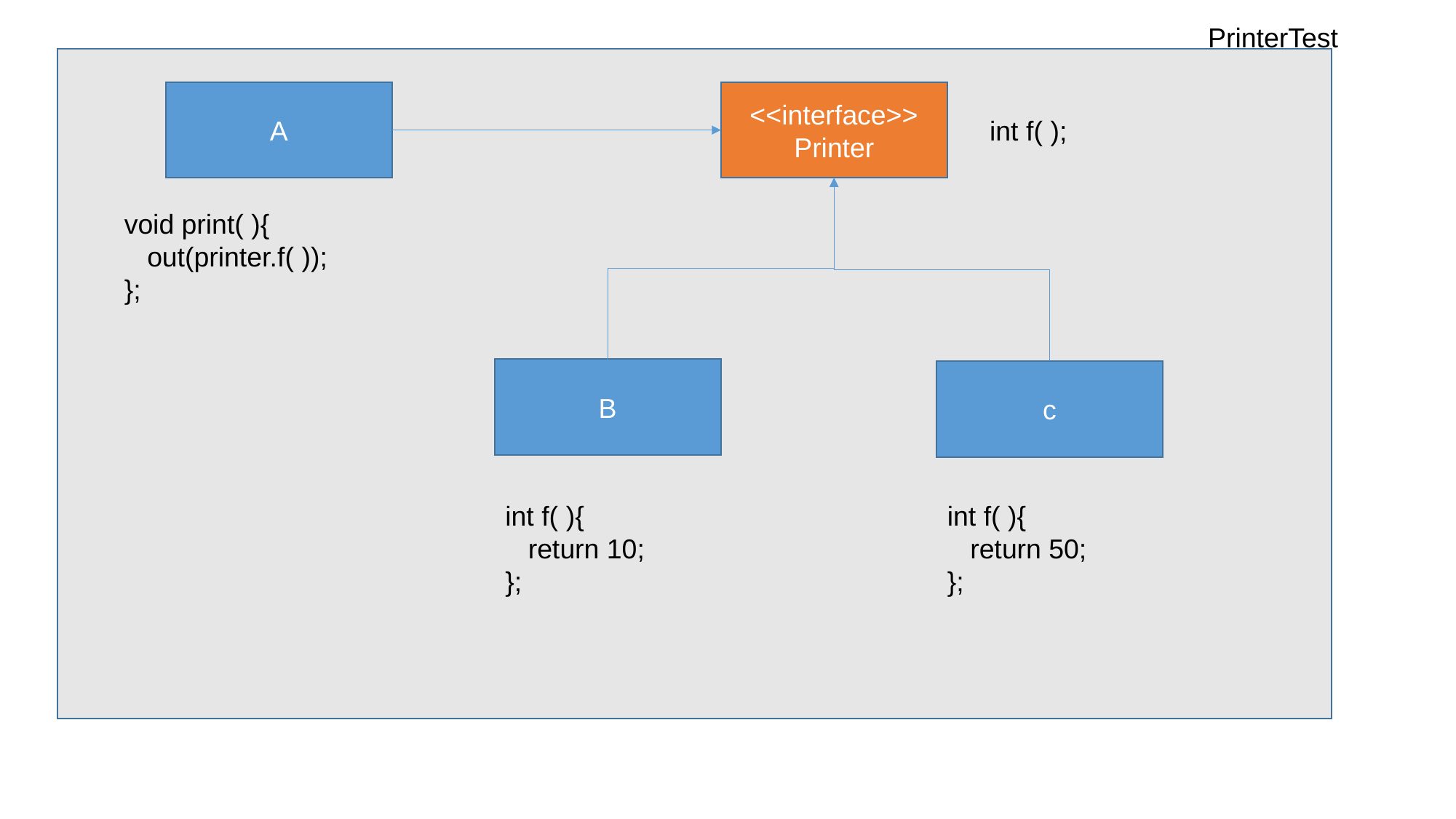

PrinterTest

A
<<interface>>
Printer
int f( );
void print( ){
   out(printer.f( ));
};
B
c
int f( ){
   return 10;
};
int f( ){
   return 50;
};